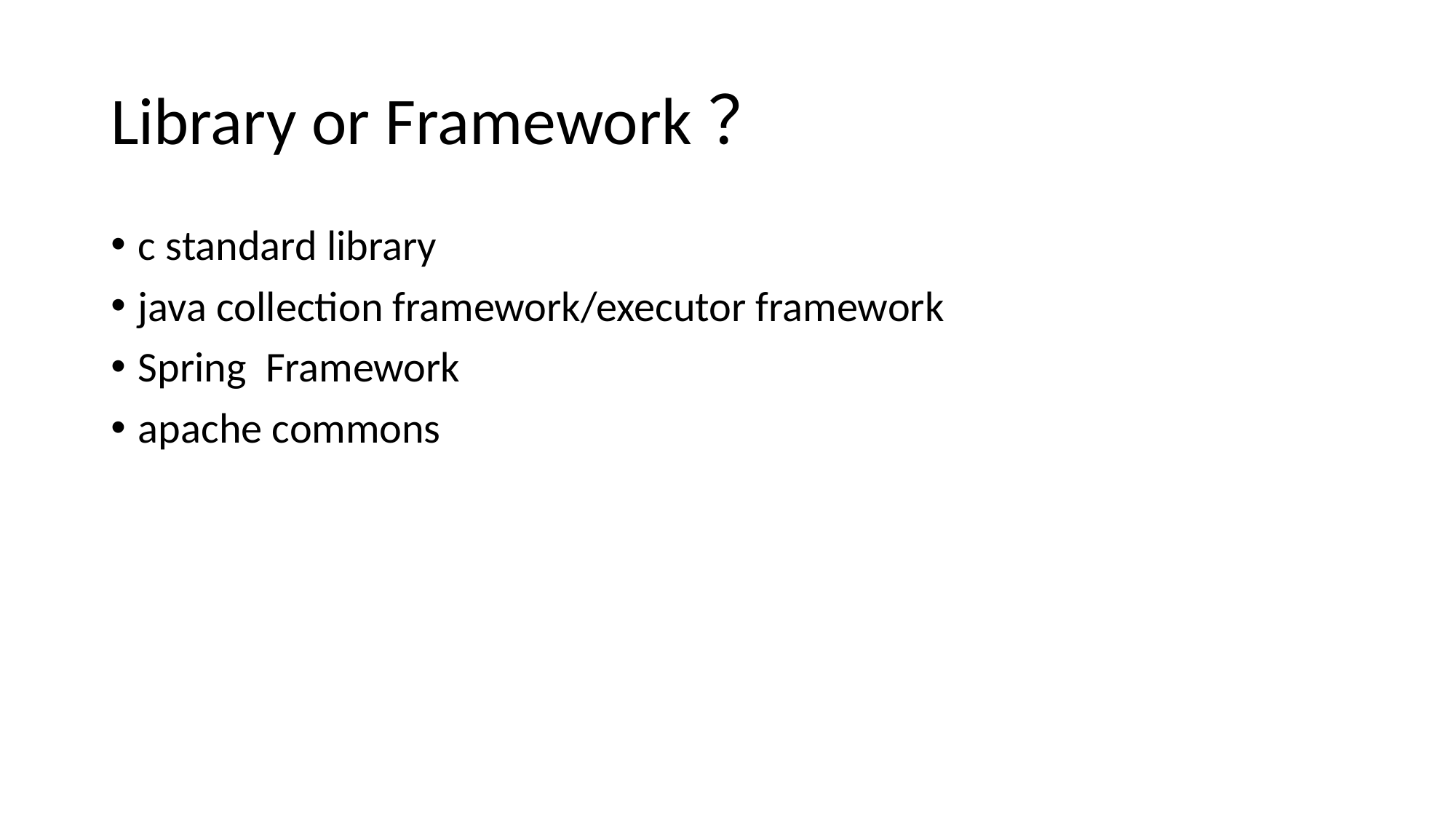

# Library or Framework？
c standard library
java collection framework/executor framework
Spring  Framework
apache commons